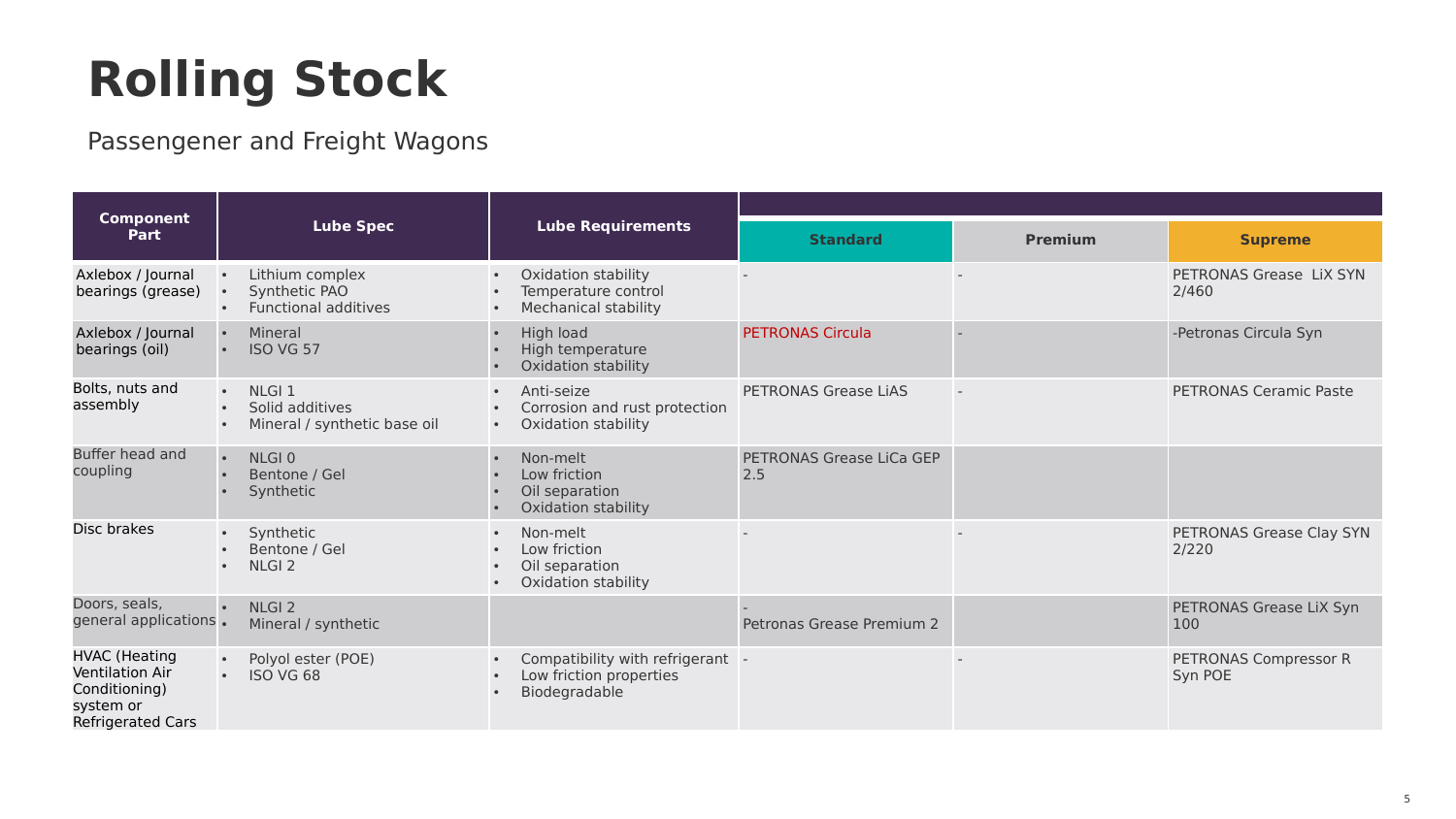

# Rolling Stock
Passengener and Freight Wagons
| Component Part | Lube Spec | Lube Requirements |  |  |  |
| --- | --- | --- | --- | --- | --- |
|  |  |  | Standard | Premium | Supreme |
| Axlebox / Journal bearings (grease) | Lithium complex Synthetic PAO Functional additives | Oxidation stability Temperature control Mechanical stability | - | - | PETRONAS Grease LiX SYN 2/460 |
| Axlebox / Journal bearings (oil) | Mineral ISO VG 57 | High load High temperature Oxidation stability | PETRONAS Circula | - | -Petronas Circula Syn |
| Bolts, nuts and assembly | NLGI 1 Solid additives Mineral / synthetic base oil | Anti-seize Corrosion and rust protection Oxidation stability | PETRONAS Grease LiAS | - | PETRONAS Ceramic Paste |
| Buffer head and coupling | NLGI 0 Bentone / Gel Synthetic | Non-melt Low friction Oil separation Oxidation stability | PETRONAS Grease LiCa GEP 2.5 |  |  |
| Disc brakes | Synthetic Bentone / Gel NLGI 2 | Non-melt Low friction Oil separation Oxidation stability | - | - | PETRONAS Grease Clay SYN 2/220 |
| Doors, seals, general applications | NLGI 2 Mineral / synthetic |  | - Petronas Grease Premium 2 |  | PETRONAS Grease LiX Syn 100 |
| HVAC (Heating Ventilation Air Conditioning) system or Refrigerated Cars | Polyol ester (POE) ISO VG 68 | Compatibility with refrigerant Low friction properties Biodegradable | - | - | PETRONAS Compressor R Syn POE |